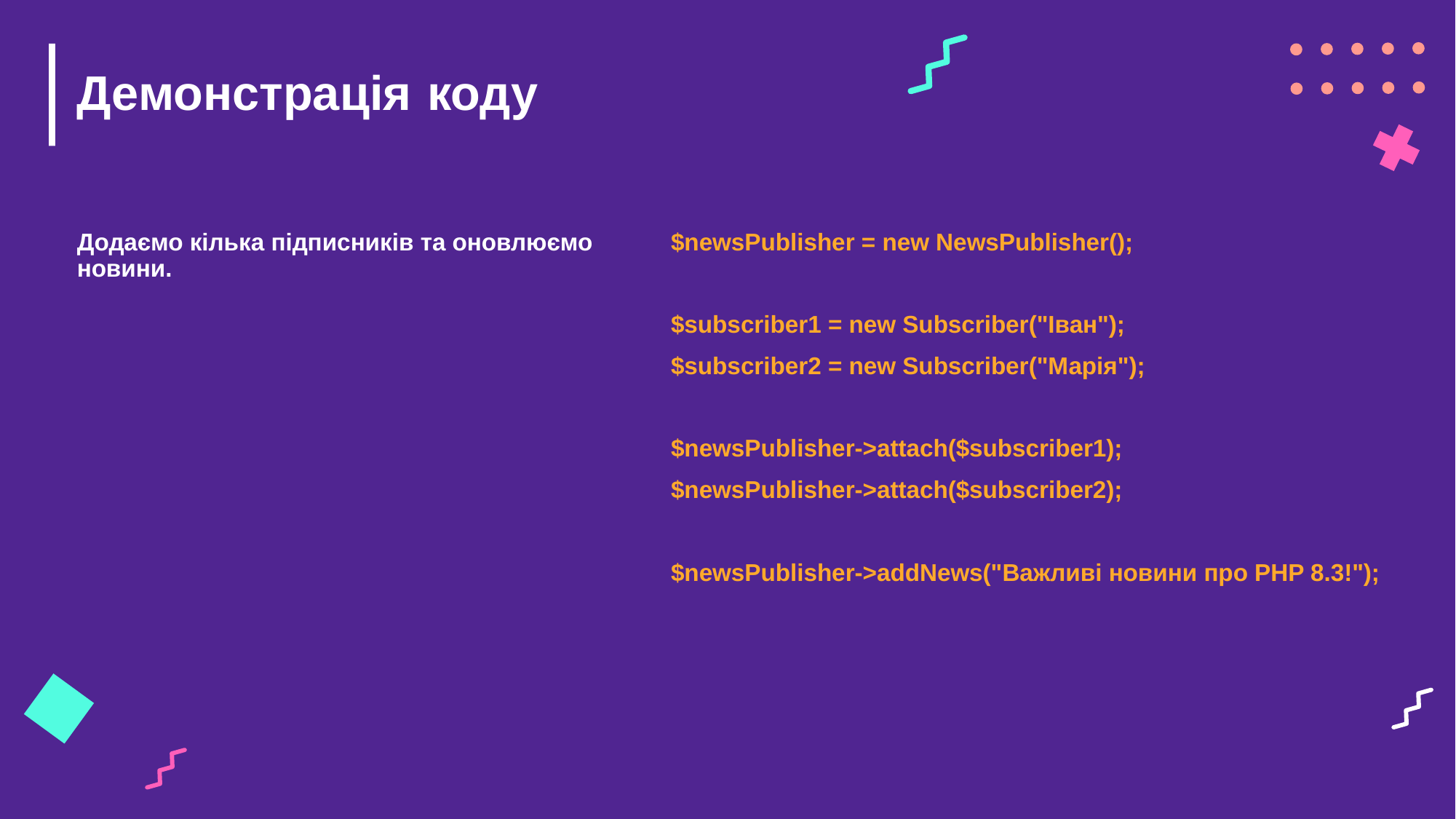

# Демонстрація коду
Додаємо кілька підписників та оновлюємо новини.
$newsPublisher = new NewsPublisher();

$subscriber1 = new Subscriber("Іван");
$subscriber2 = new Subscriber("Марія");

$newsPublisher->attach($subscriber1);
$newsPublisher->attach($subscriber2);

$newsPublisher->addNews("Важливі новини про PHP 8.3!");